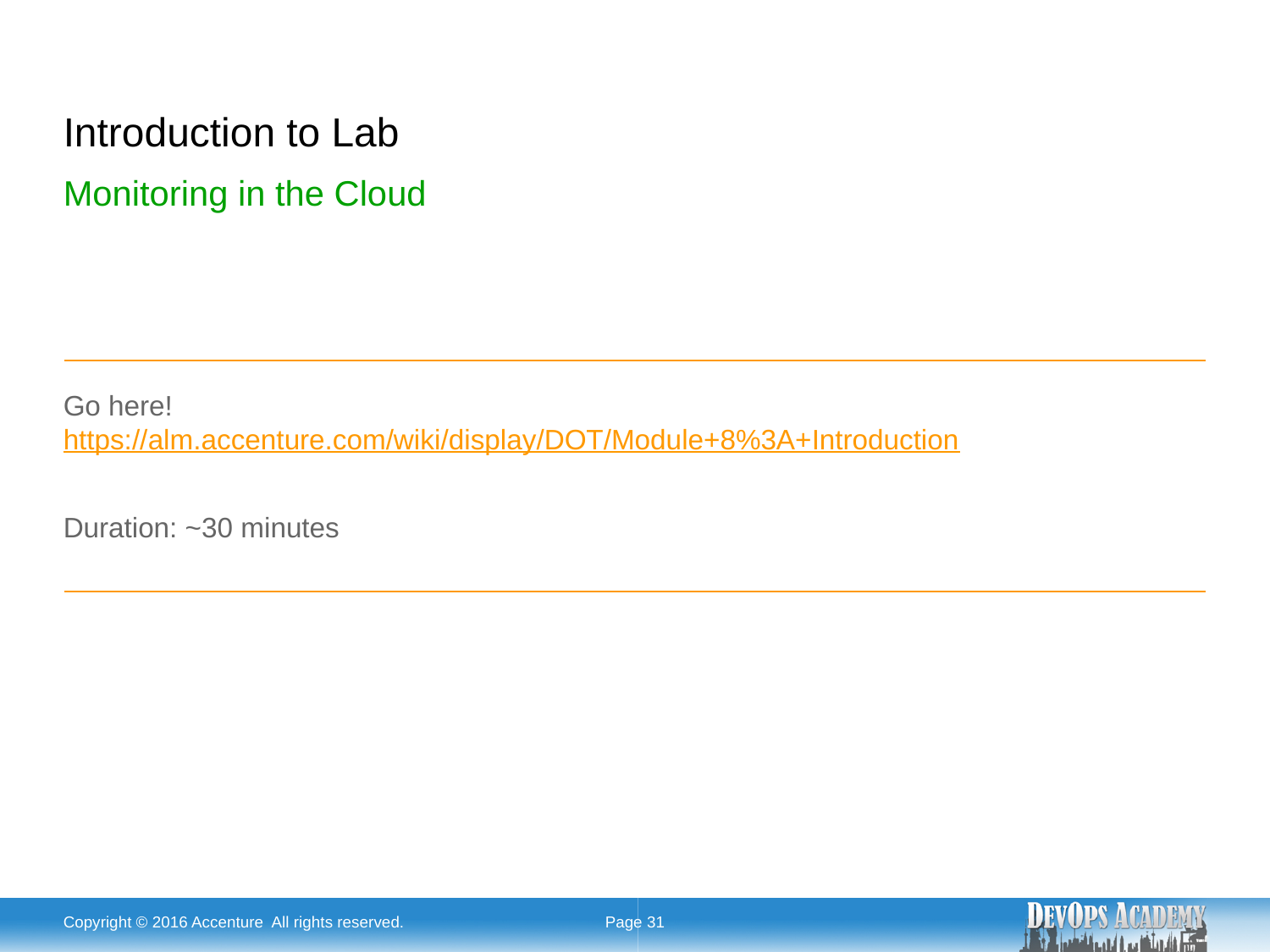

# Introduction to Lab
Monitoring in the Cloud

Go here!
https://alm.accenture.com/wiki/display/DOT/Module+8%3A+Introduction

Duration: ~30 minutes

Copyright © 2016 Accenture  All rights reserved.
Page 31